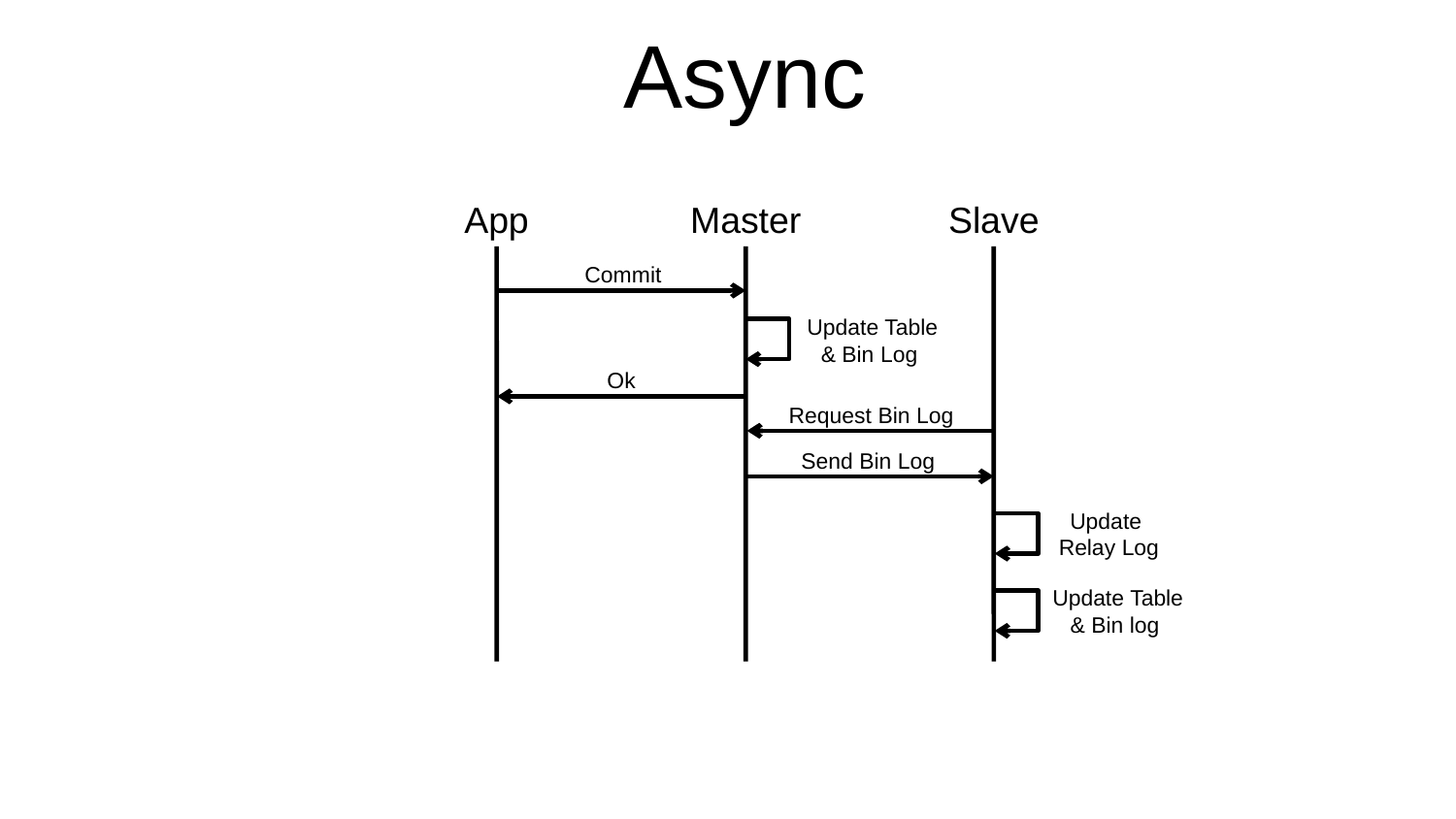

# Async
App
Master
Slave
Commit
Update Table
& Bin Log

Ok
Request Bin Log
Send Bin Log
Update
 Relay Log

Update Table
& Bin log